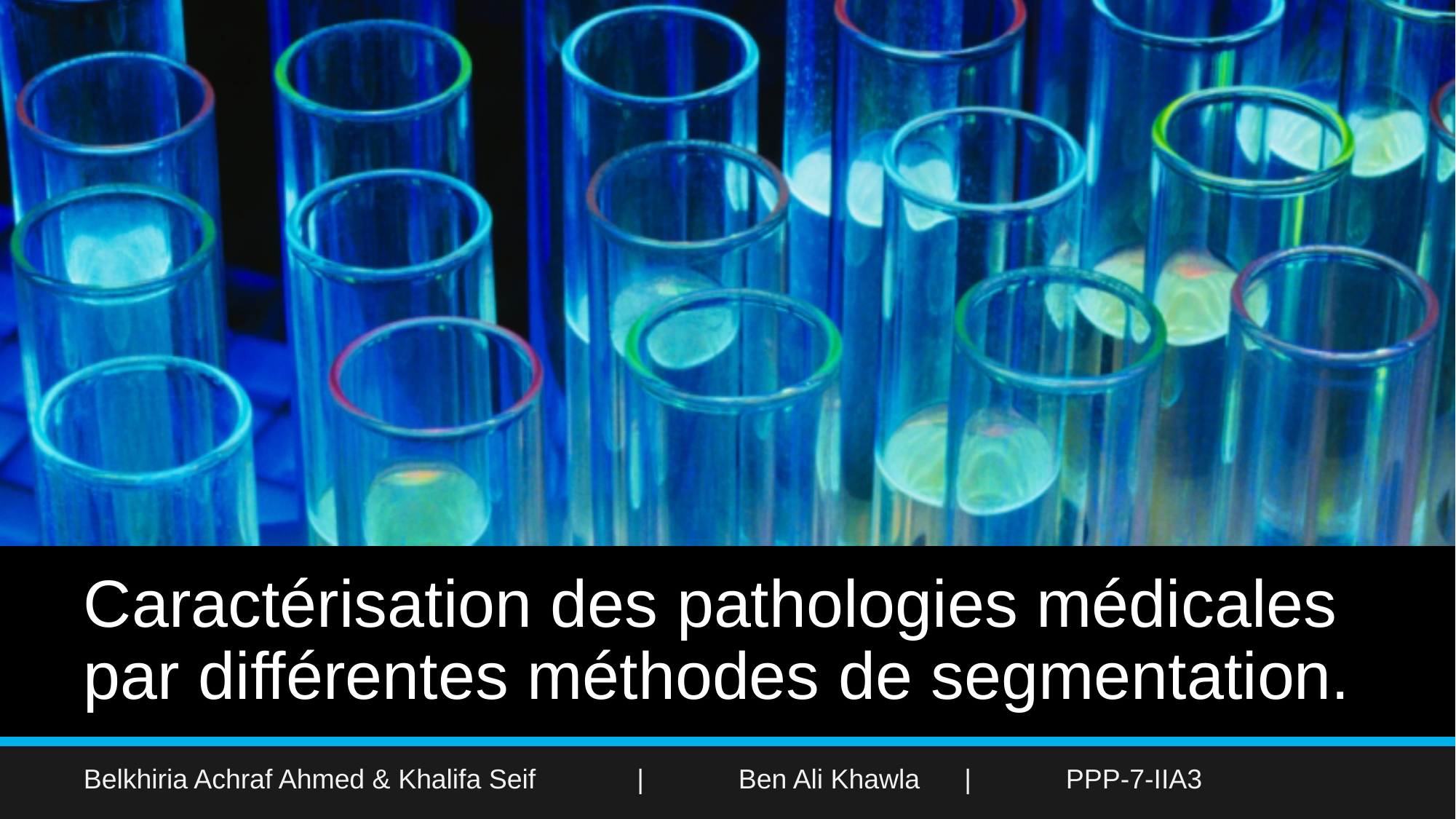

# Caractérisation des pathologies médicales par différentes méthodes de segmentation.
Belkhiria Achraf Ahmed & Khalifa Seif	 | 	Ben Ali Khawla	 | 	PPP-7-IIA3